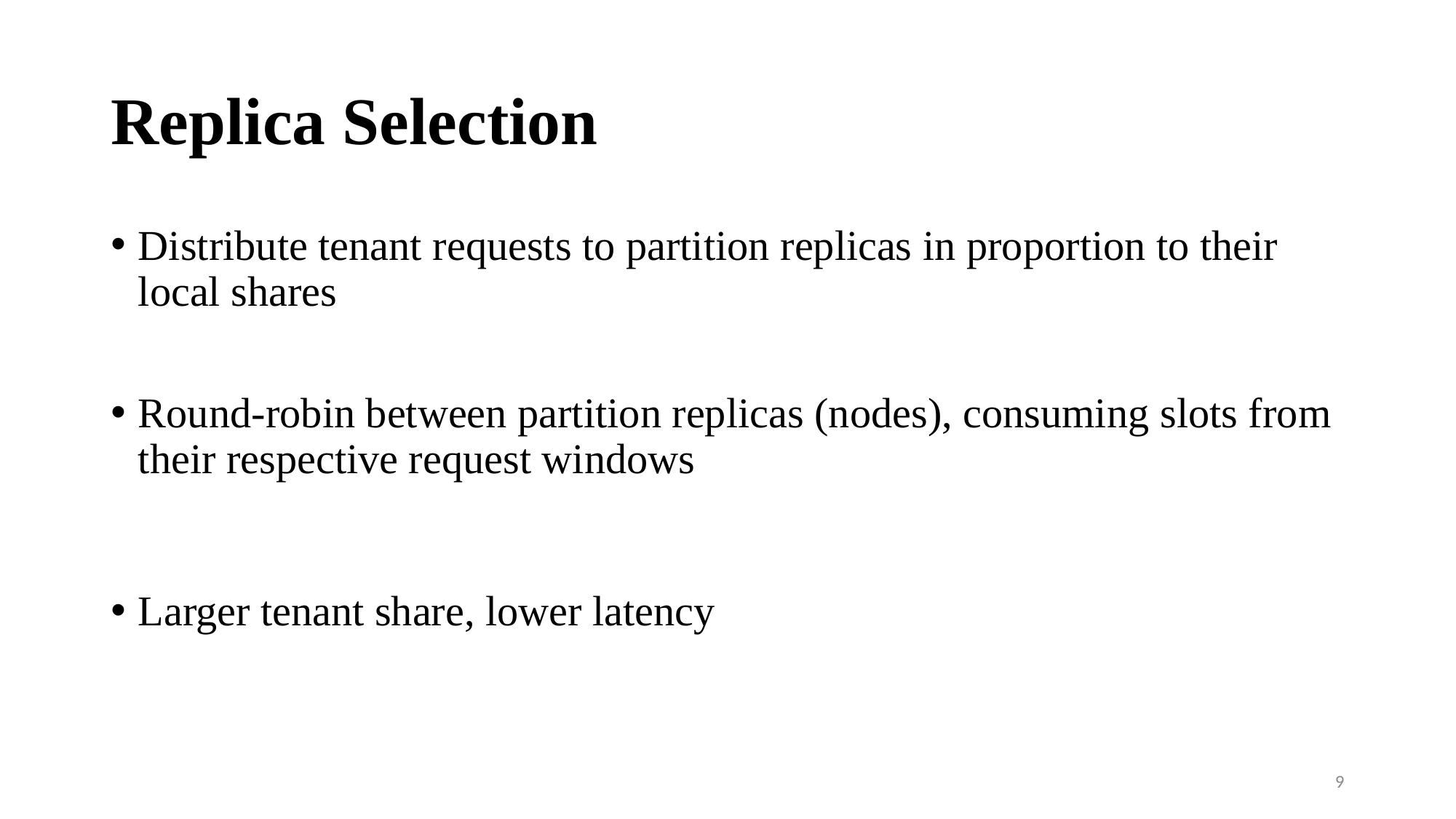

# Replica Selection
Distribute tenant requests to partition replicas in proportion to their local shares

Round-robin between partition replicas (nodes), consuming slots from their respective request windows
Larger tenant share, lower latency
9